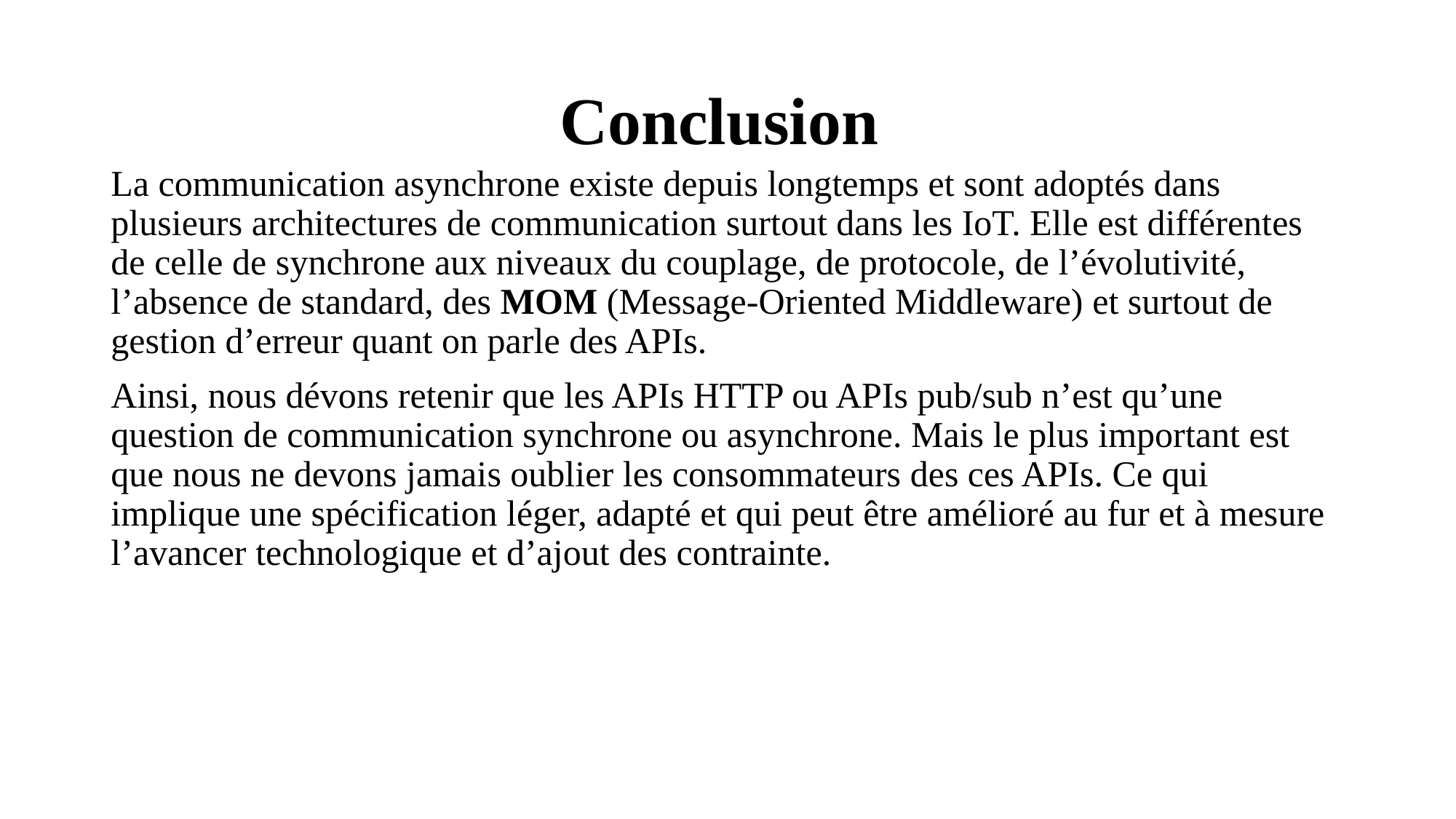

# Conclusion
La communication asynchrone existe depuis longtemps et sont adoptés dans plusieurs architectures de communication surtout dans les IoT. Elle est différentes de celle de synchrone aux niveaux du couplage, de protocole, de l’évolutivité, l’absence de standard, des MOM (Message-Oriented Middleware) et surtout de gestion d’erreur quant on parle des APIs.
Ainsi, nous dévons retenir que les APIs HTTP ou APIs pub/sub n’est qu’une question de communication synchrone ou asynchrone. Mais le plus important est que nous ne devons jamais oublier les consommateurs des ces APIs. Ce qui implique une spécification léger, adapté et qui peut être amélioré au fur et à mesure l’avancer technologique et d’ajout des contrainte.